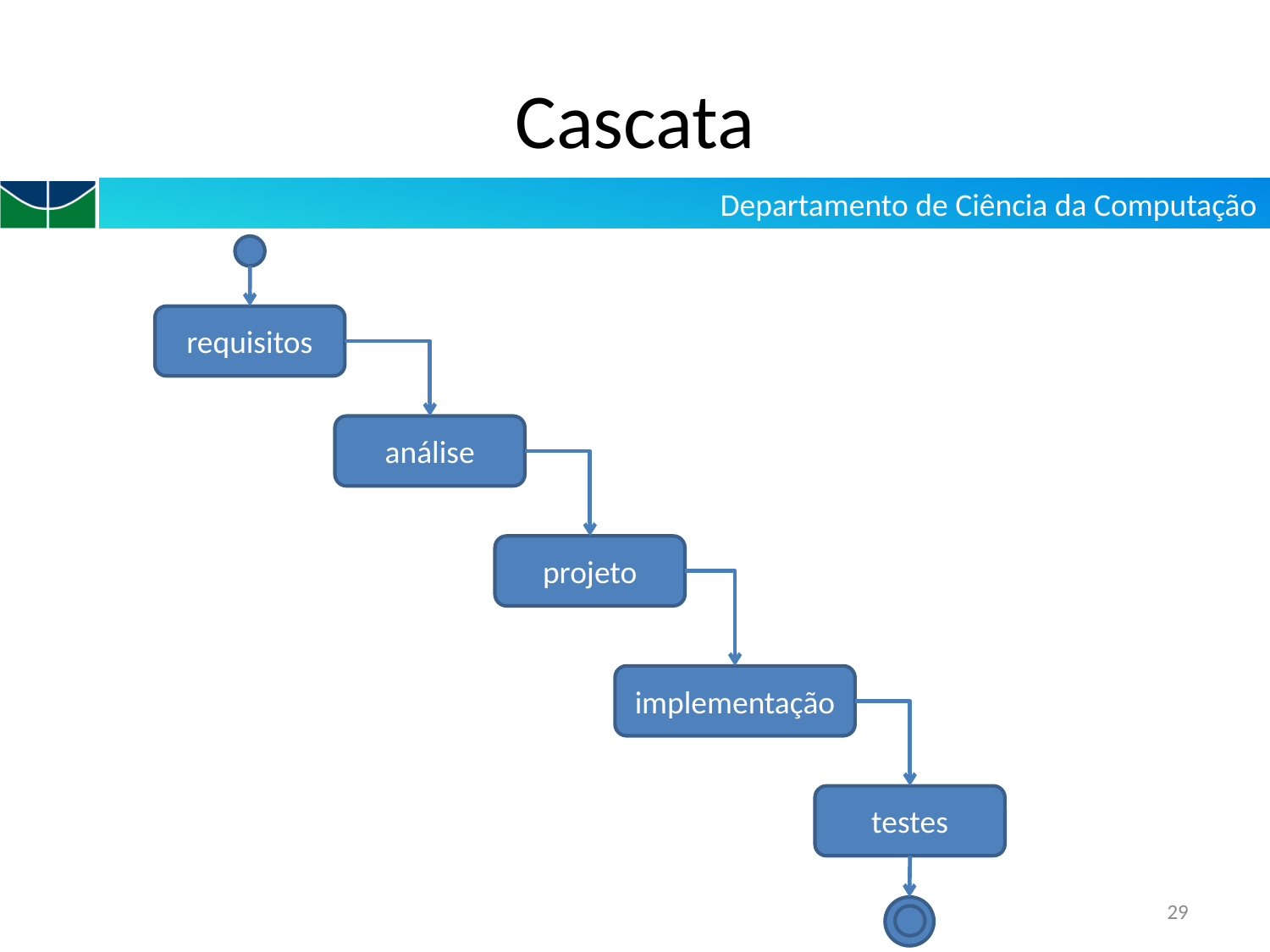

# Cascata

requisitos
análise
projeto
implementação
testes
29